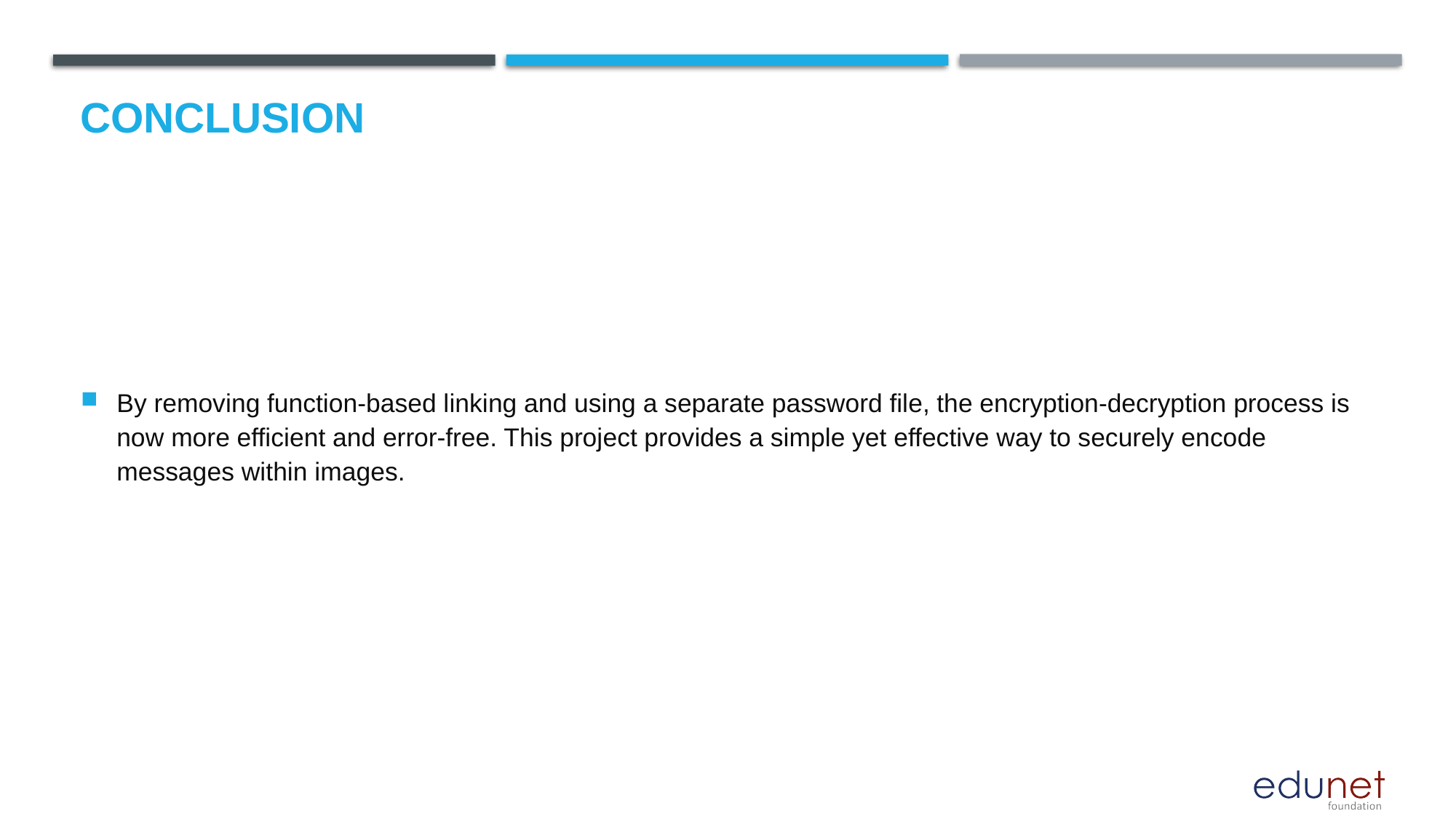

# Conclusion
By removing function-based linking and using a separate password file, the encryption-decryption process is now more efficient and error-free. This project provides a simple yet effective way to securely encode messages within images.